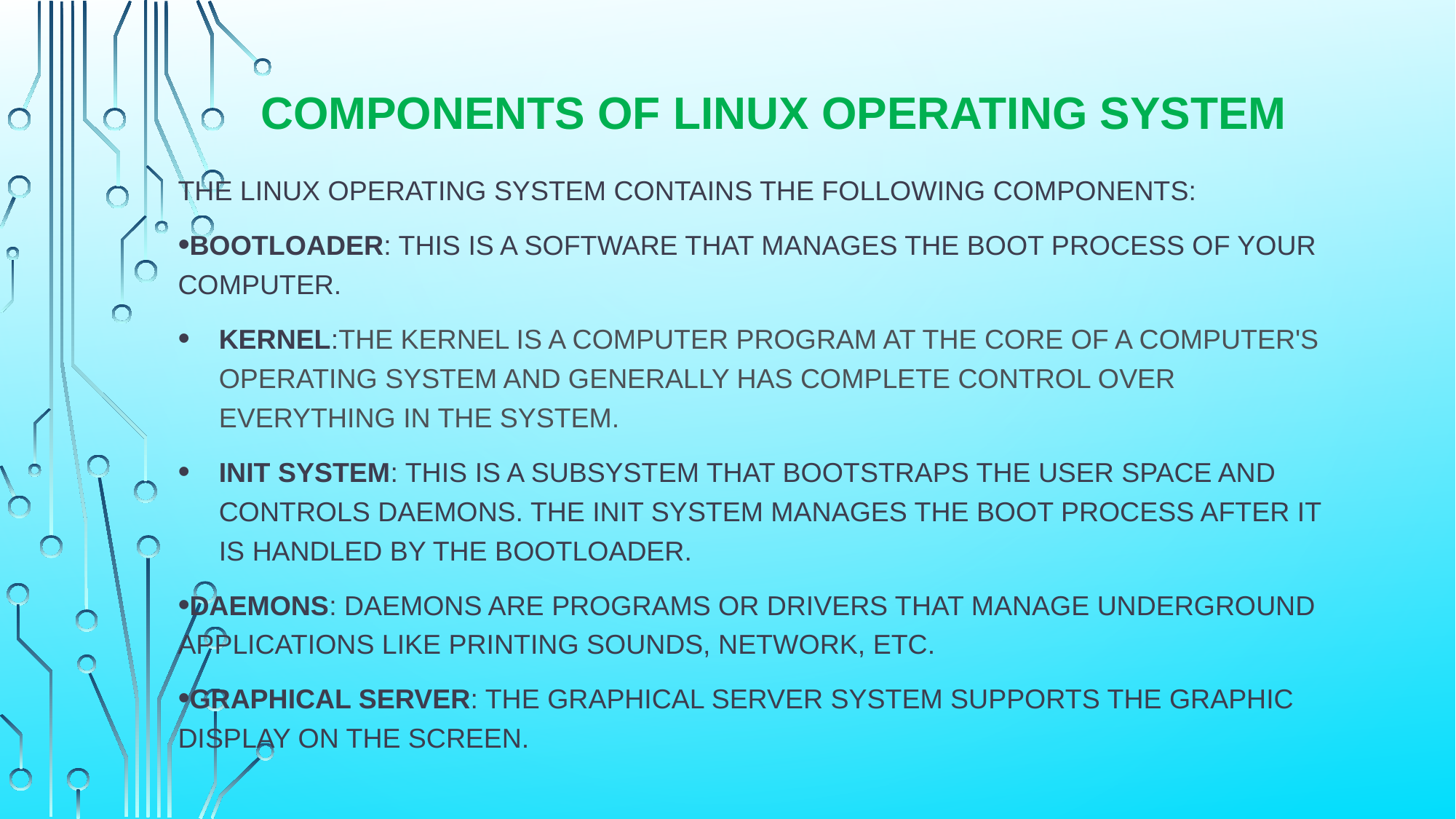

# Components of Linux operating system
The Linux operating system contains the following components:
Bootloader: This is a software that manages the boot process of your computer.
Kernel:The kernel is a computer program at the core of a computer's operating system and generally has complete control over everything in the system.
Init system: This is a subsystem that bootstraps the user space and controls daemons. The init system manages the boot process after it is handled by the bootloader.
Daemons: Daemons are programs or drivers that manage underground applications like printing sounds, network, etc.
Graphical server: The graphical server system supports the graphic display on the screen.